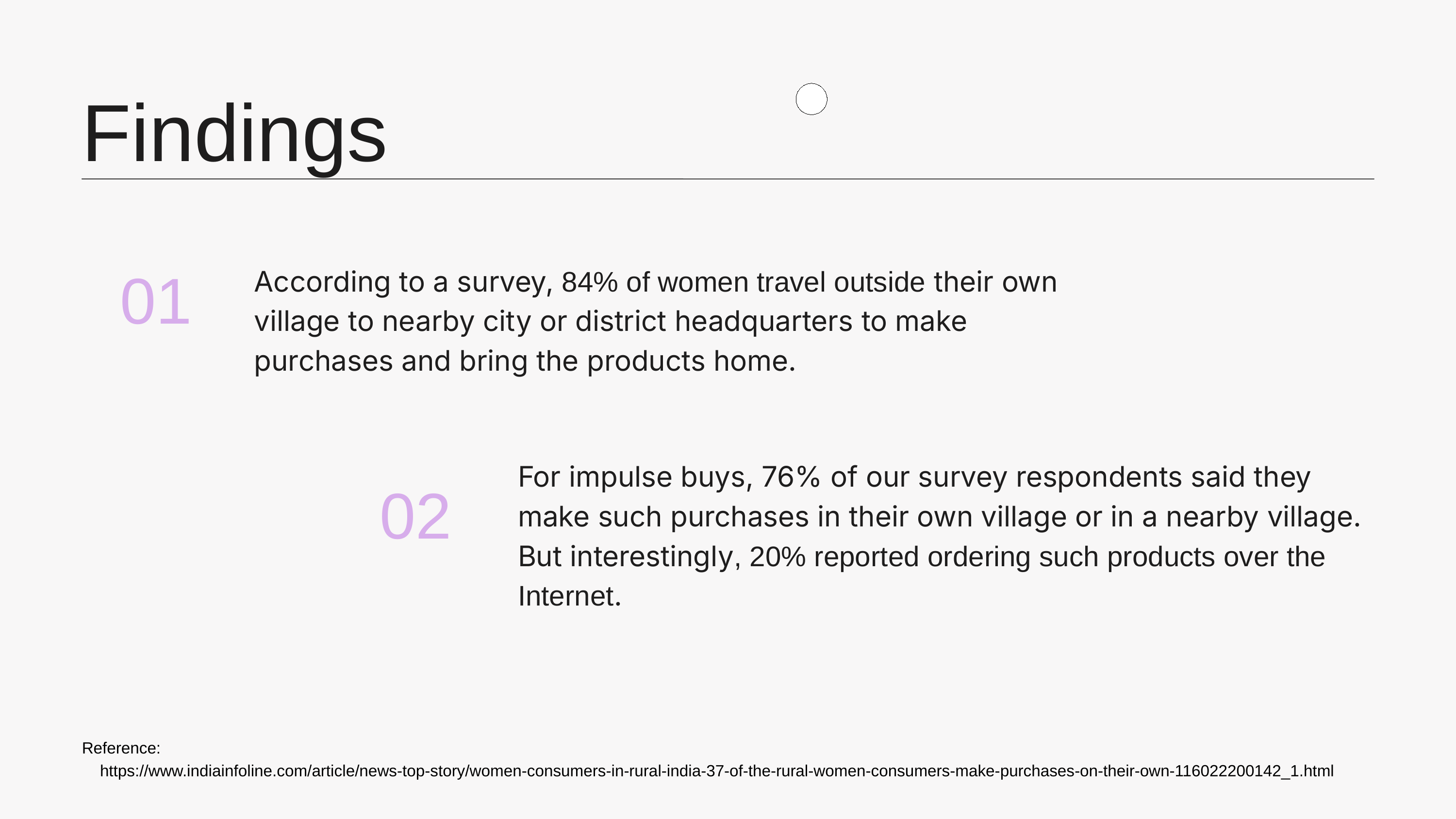

Findings

According to a survey, 84% of women travel outside their own village to nearby city or district headquarters to make purchases and bring the products home.
01
For impulse buys, 76% of our survey respondents said they make such purchases in their own village or in a nearby village. But interestingly, 20% reported ordering such products over the Internet.
02
Reference:
https://www.indiainfoline.com/article/news-top-story/women-consumers-in-rural-india-37-of-the-rural-women-consumers-make-purchases-on-their-own-116022200142_1.html